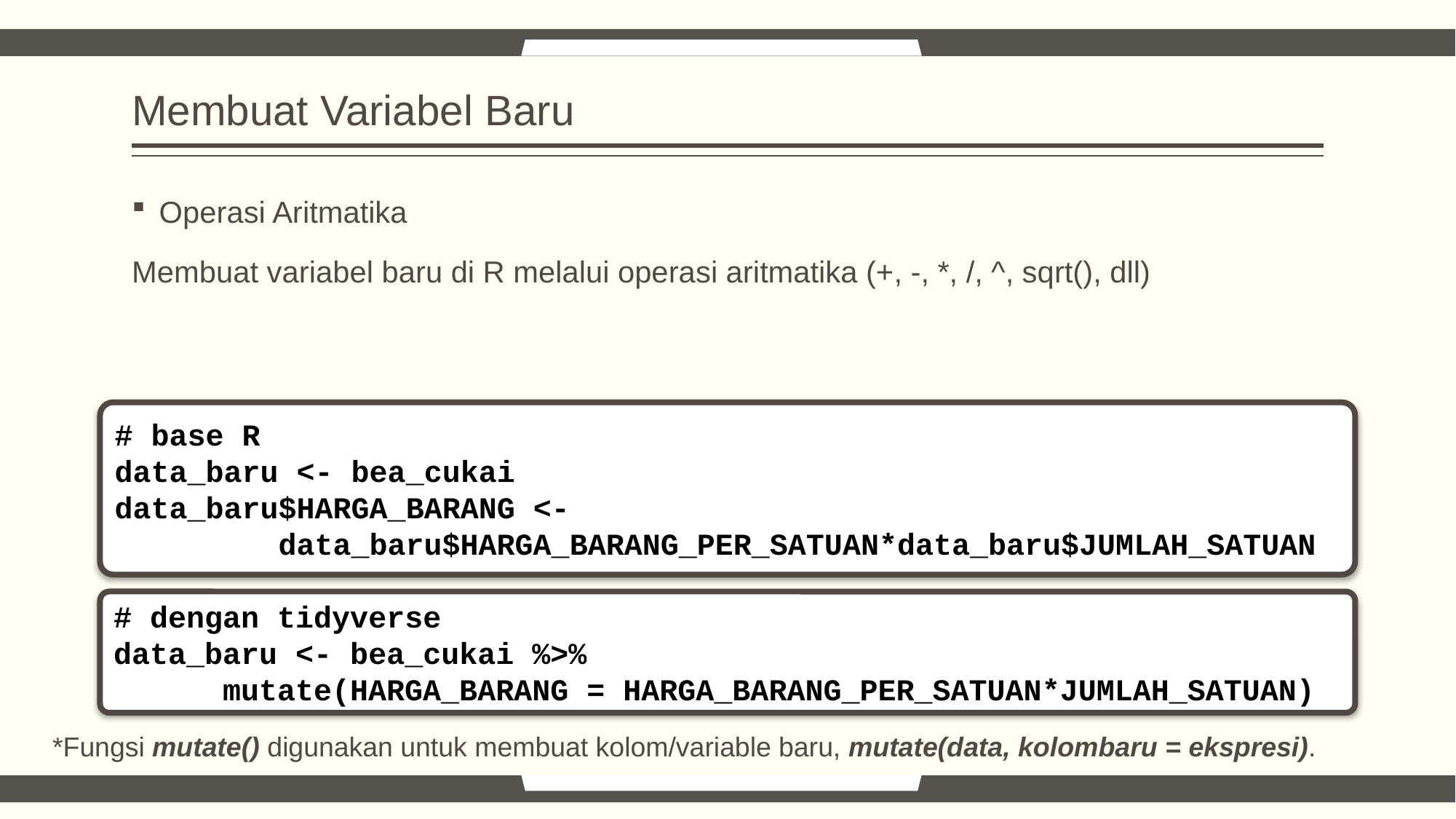

# Membuat Variabel Baru
Operasi Aritmatika
Membuat variabel baru di R melalui operasi aritmatika (+, -, *, /, ^, sqrt(), dll)
# base R
data_baru <- bea_cukai
data_baru$HARGA_BARANG <-
data_baru$HARGA_BARANG_PER_SATUAN*data_baru$JUMLAH_SATUAN
# dengan tidyverse
data_baru <- bea_cukai %>%
	mutate(HARGA_BARANG = HARGA_BARANG_PER_SATUAN*JUMLAH_SATUAN)
*Fungsi mutate() digunakan untuk membuat kolom/variable baru, mutate(data, kolombaru = ekspresi).